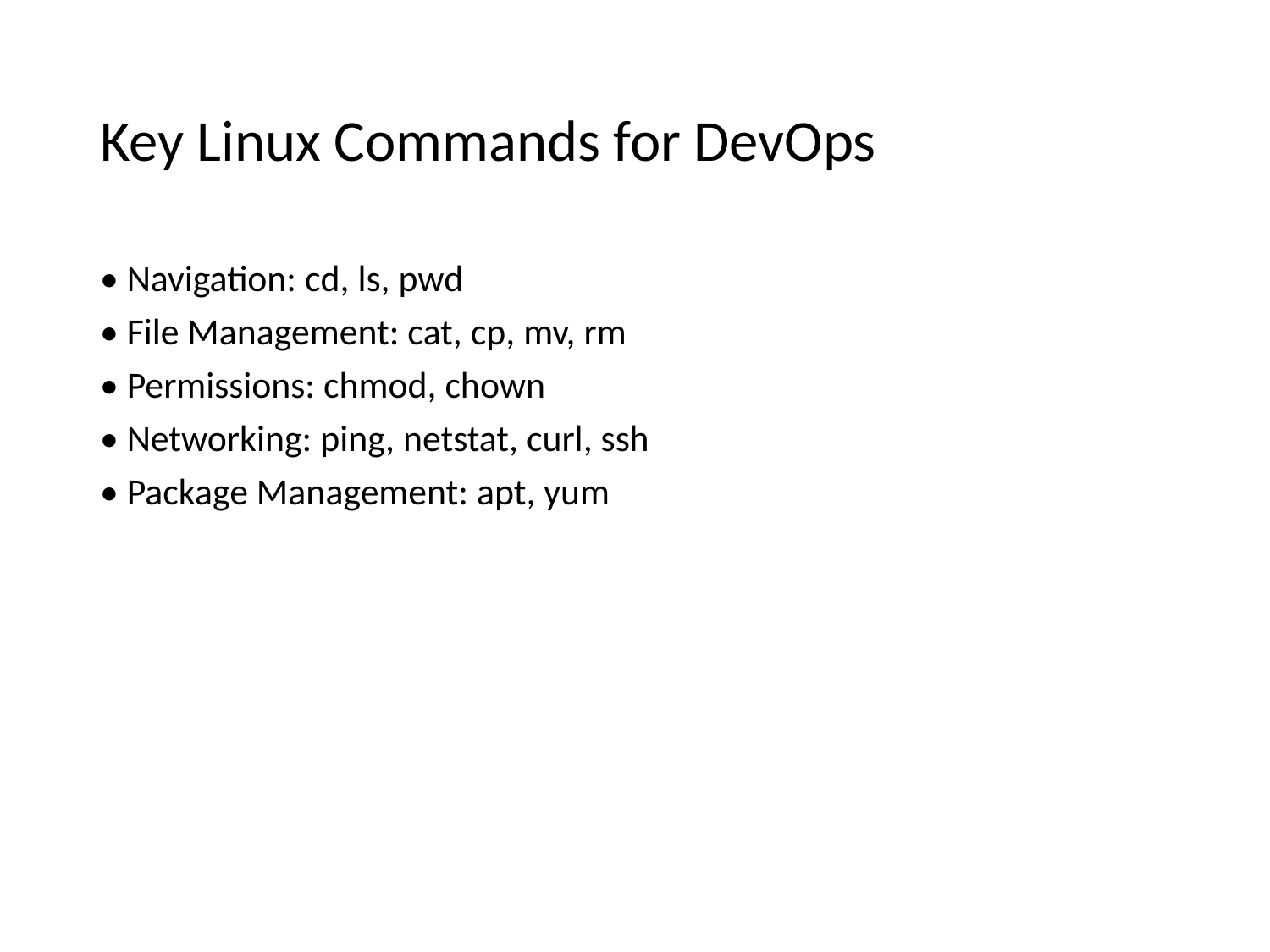

# Key Linux Commands for DevOps
• Navigation: cd, ls, pwd
• File Management: cat, cp, mv, rm
• Permissions: chmod, chown
• Networking: ping, netstat, curl, ssh
• Package Management: apt, yum